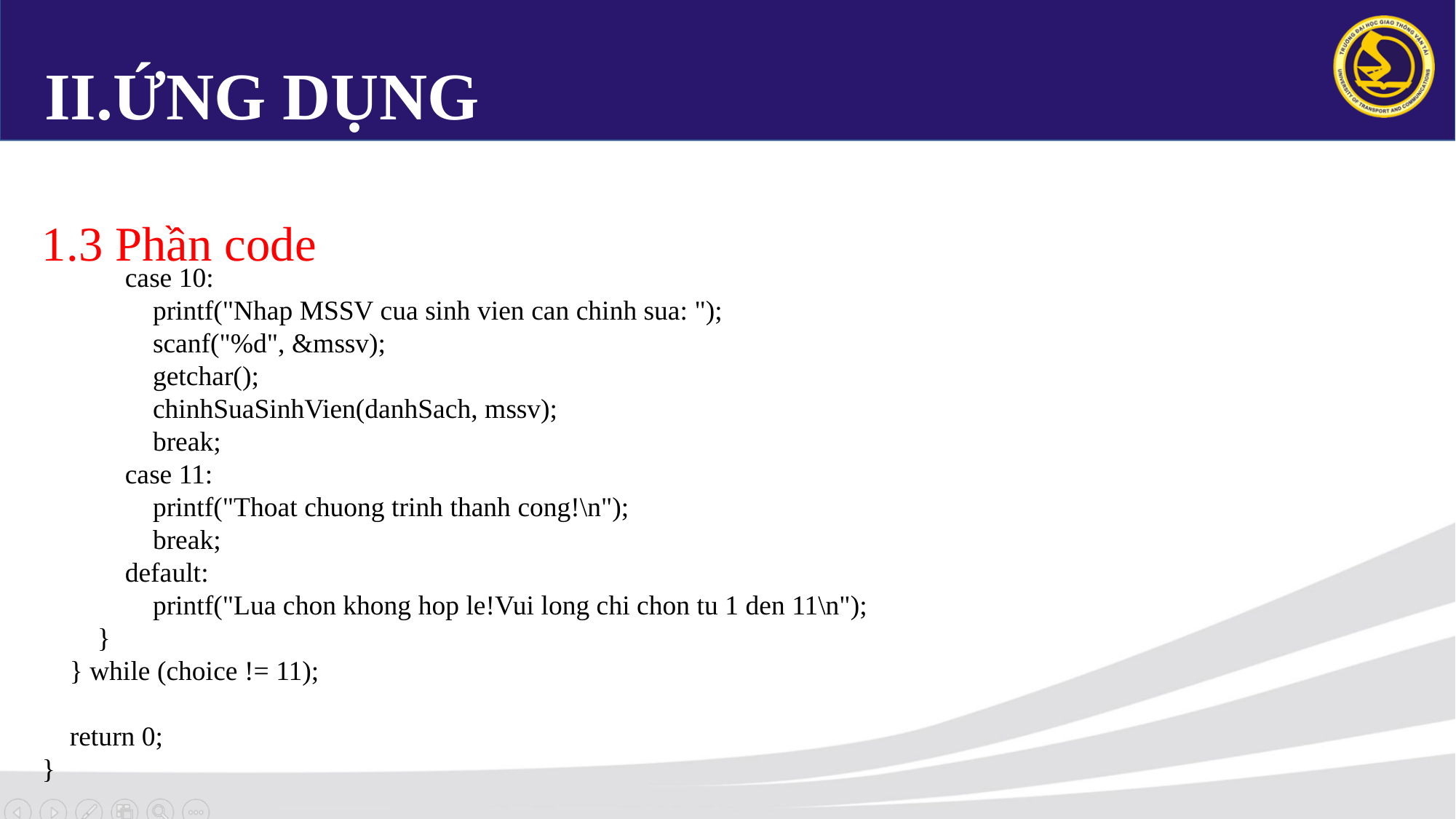

# II.ỨNG DỤNG
1.3 Phần code
            case 10:
                printf("Nhap MSSV cua sinh vien can chinh sua: ");
                scanf("%d", &mssv);
                getchar();
                chinhSuaSinhVien(danhSach, mssv);
                break;
            case 11:
                printf("Thoat chuong trinh thanh cong!\n");
                break;
            default:
                printf("Lua chon khong hop le!Vui long chi chon tu 1 den 11\n");
        }
    } while (choice != 11);

    return 0;
}